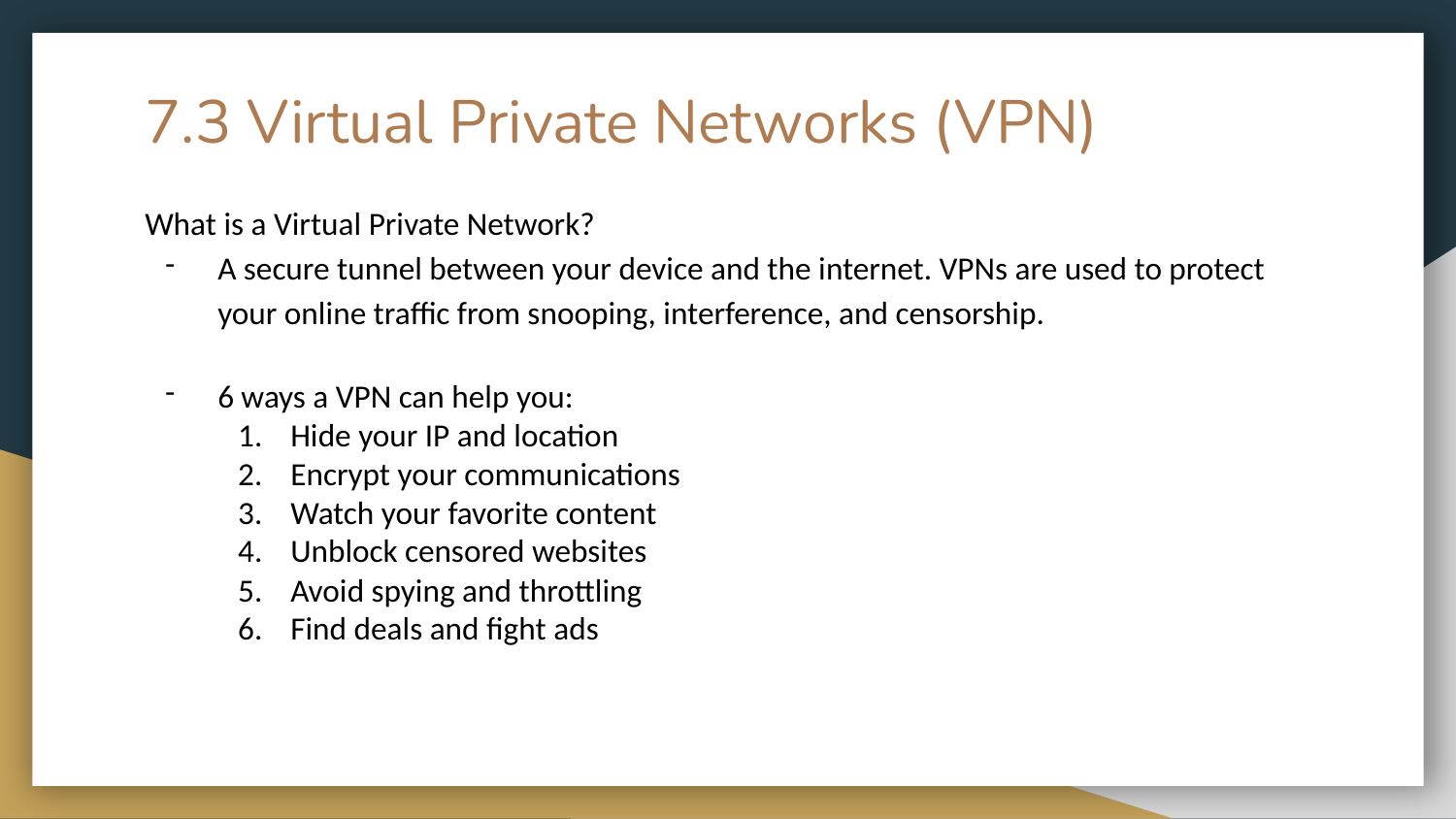

# 7.3 Virtual Private Networks (VPN)
What is a Virtual Private Network?
A secure tunnel between your device and the internet. VPNs are used to protect your online traffic from snooping, interference, and censorship.

6 ways a VPN can help you:
Hide your IP and location
Encrypt your communications
Watch your favorite content
Unblock censored websites
Avoid spying and throttling
Find deals and fight ads